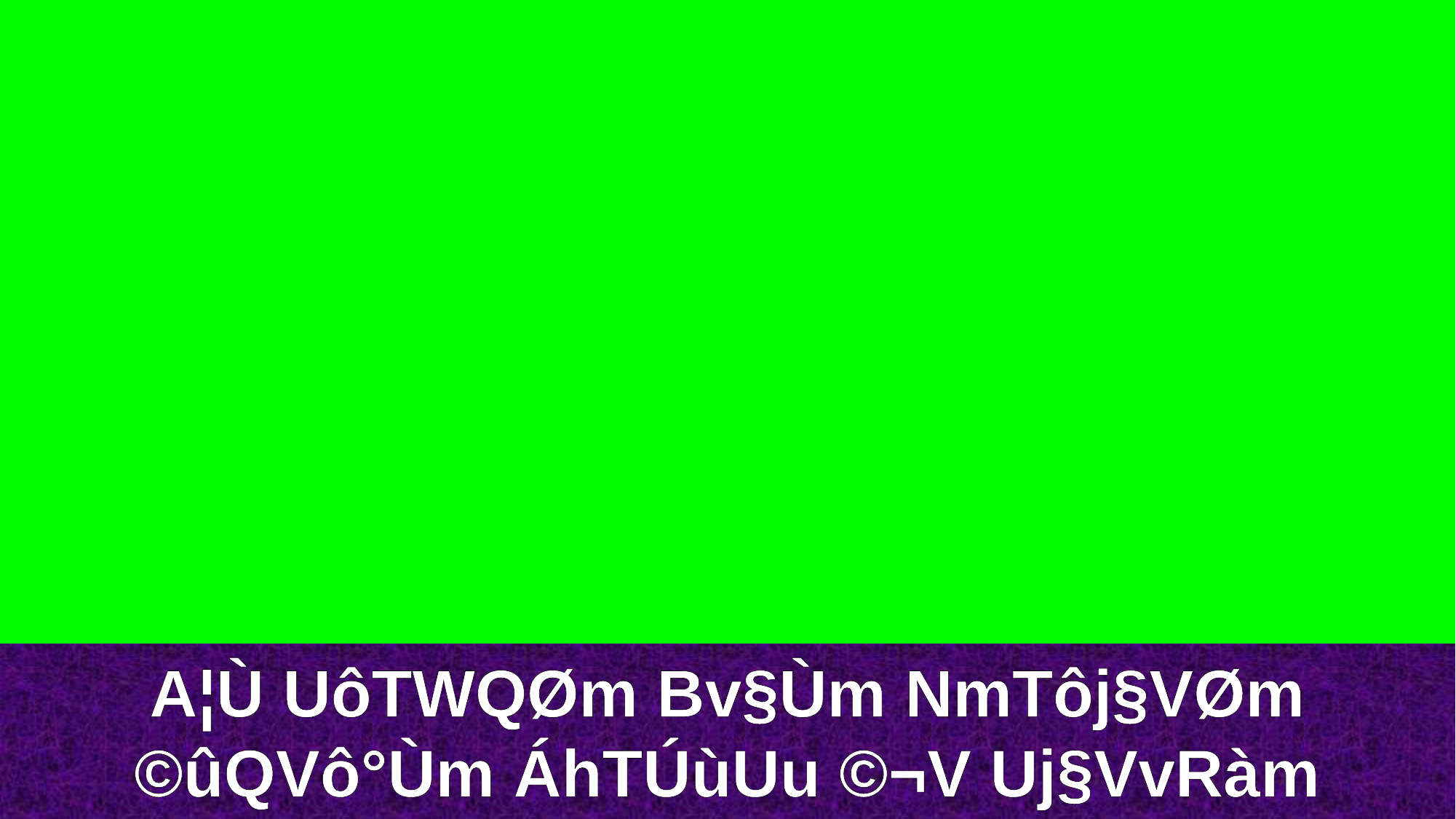

A¦Ù UôTWQØm Bv§Ùm NmTôj§VØm
©ûQVô°Ùm ÁhTÚùUu ©¬V Uj§VvRàm